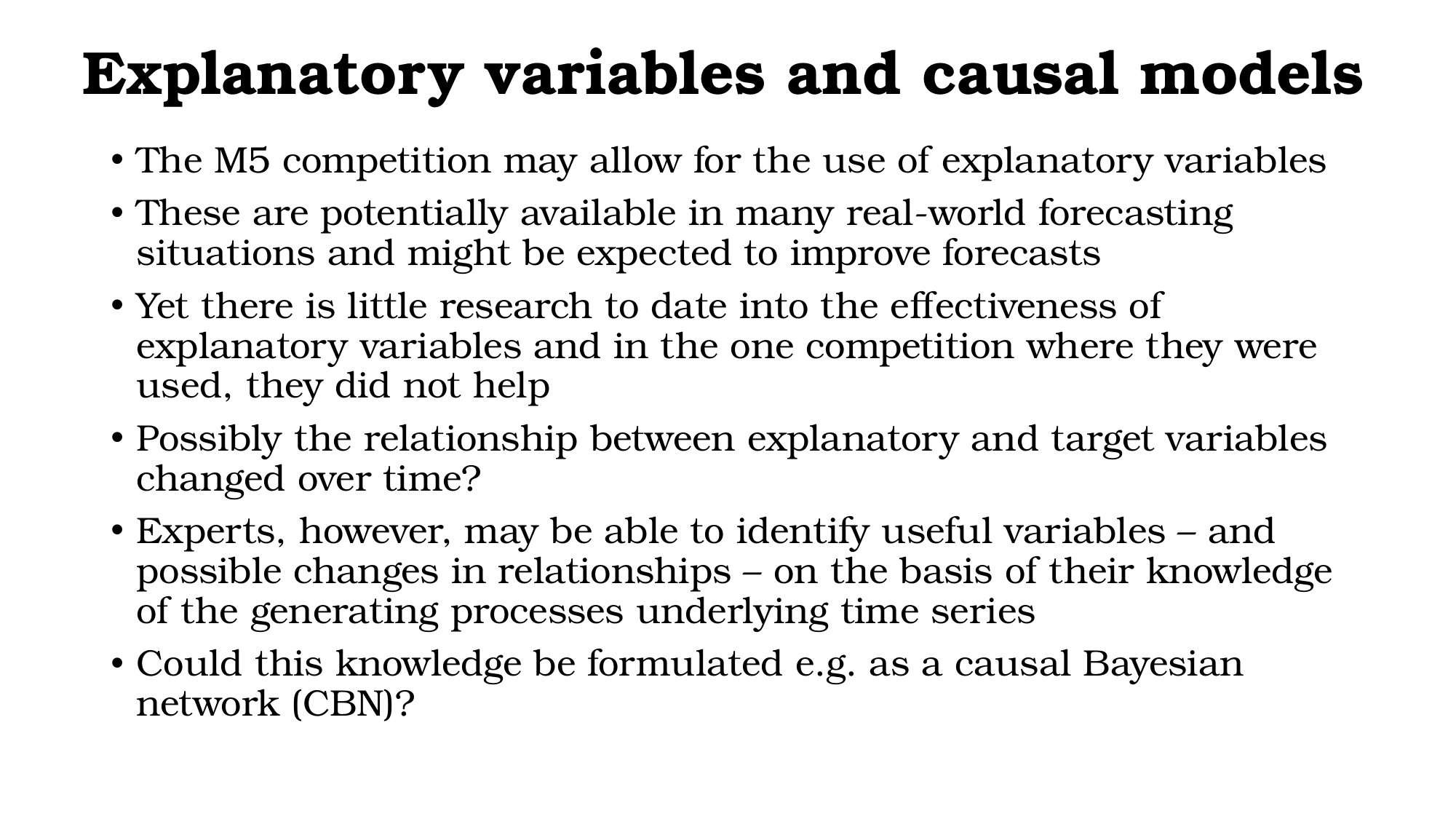

# Explanatory variables and causal models
The M5 competition may allow for the use of explanatory variables
These are potentially available in many real-world forecasting situations and might be expected to improve forecasts
Yet there is little research to date into the effectiveness of explanatory variables and in the one competition where they were used, they did not help
Possibly the relationship between explanatory and target variables changed over time?
Experts, however, may be able to identify useful variables – and possible changes in relationships – on the basis of their knowledge of the generating processes underlying time series
Could this knowledge be formulated e.g. as a causal Bayesian network (CBN)?